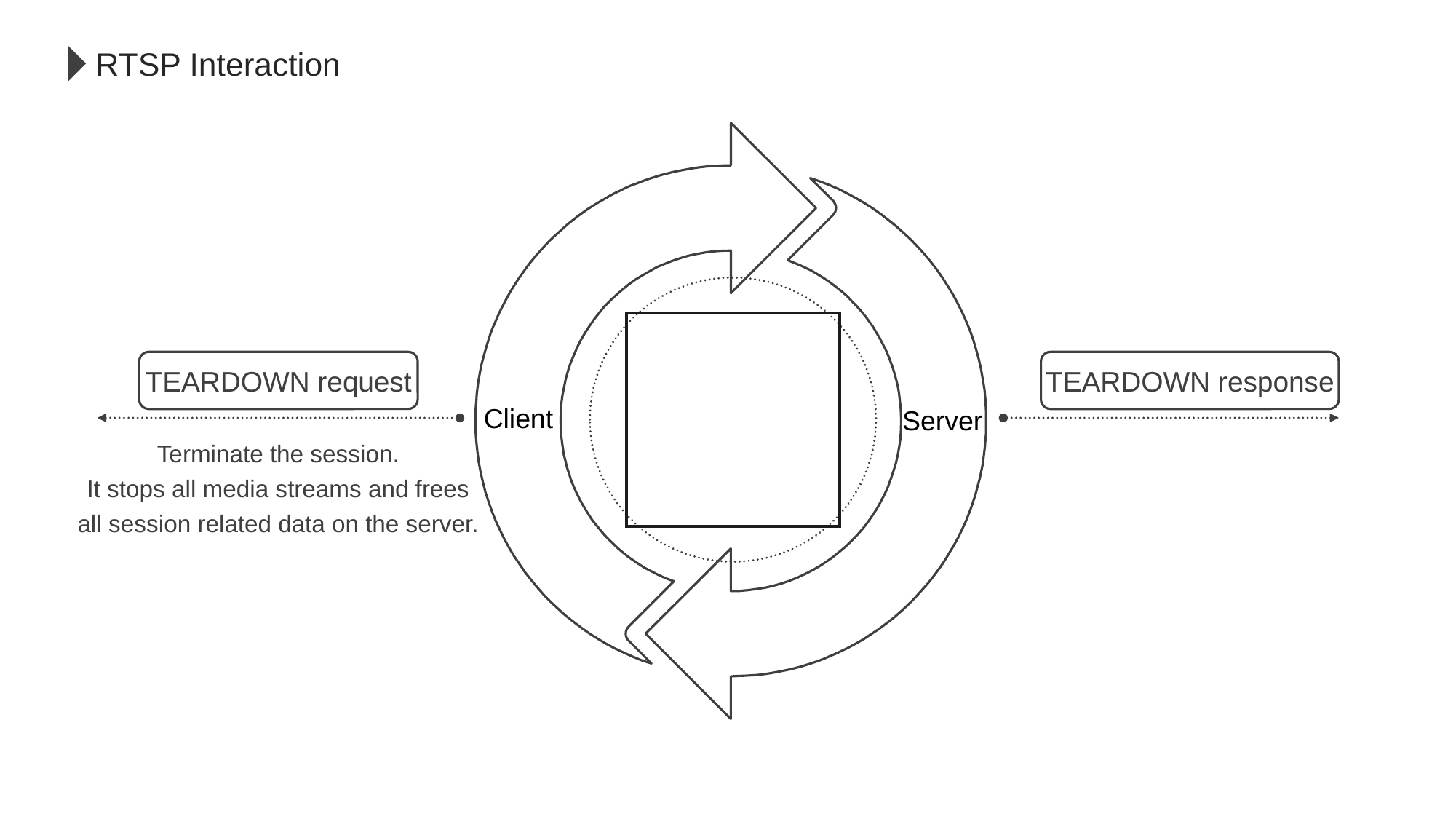

RTSP Interaction

TEARDOWN request

Terminate the session.
It stops all media streams and frees all session related data on the server.
TEARDOWN response

Client
Server